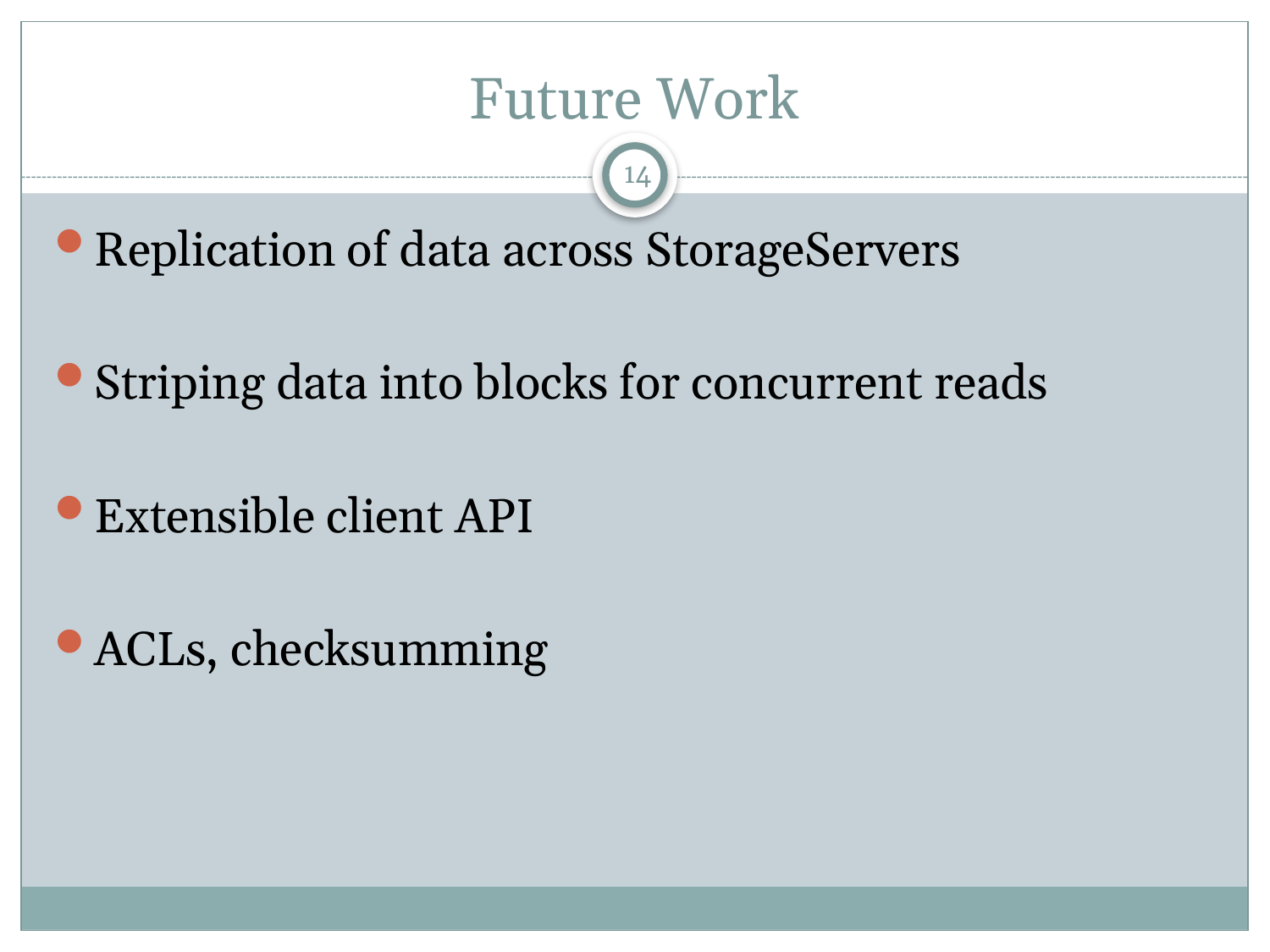

# Future Work
14
Replication of data across StorageServers

Striping data into blocks for concurrent reads

Extensible client API

ACLs, checksumming